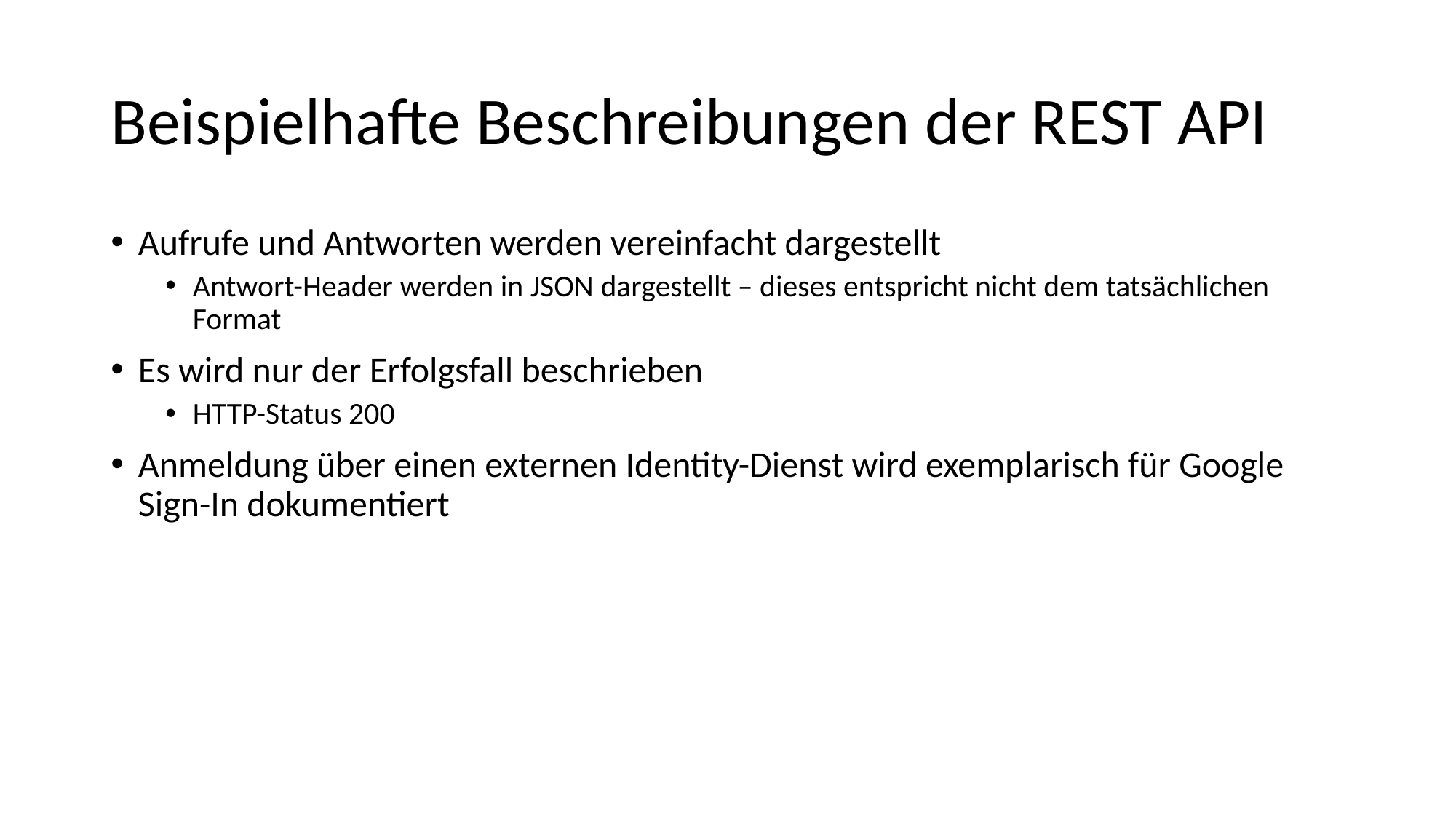

# Beispielhafte Beschreibungen der REST API
Aufrufe und Antworten werden vereinfacht dargestellt
Antwort-Header werden in JSON dargestellt – dieses entspricht nicht dem tatsächlichen Format
Es wird nur der Erfolgsfall beschrieben
HTTP-Status 200
Anmeldung über einen externen Identity-Dienst wird exemplarisch für Google Sign-In dokumentiert